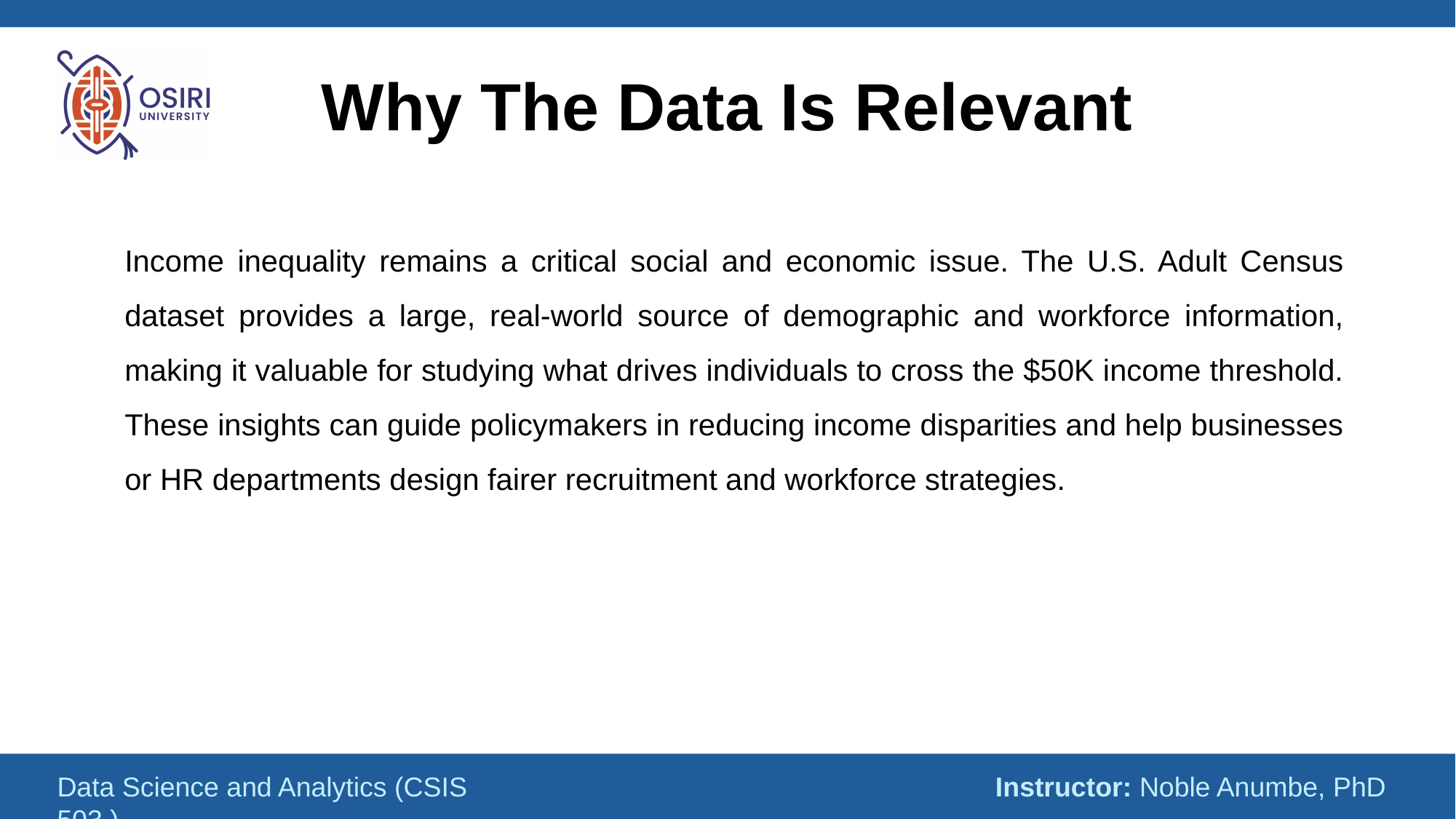

# Why The Data Is Relevant
Income inequality remains a critical social and economic issue. The U.S. Adult Census dataset provides a large, real-world source of demographic and workforce information, making it valuable for studying what drives individuals to cross the $50K income threshold. These insights can guide policymakers in reducing income disparities and help businesses or HR departments design fairer recruitment and workforce strategies.